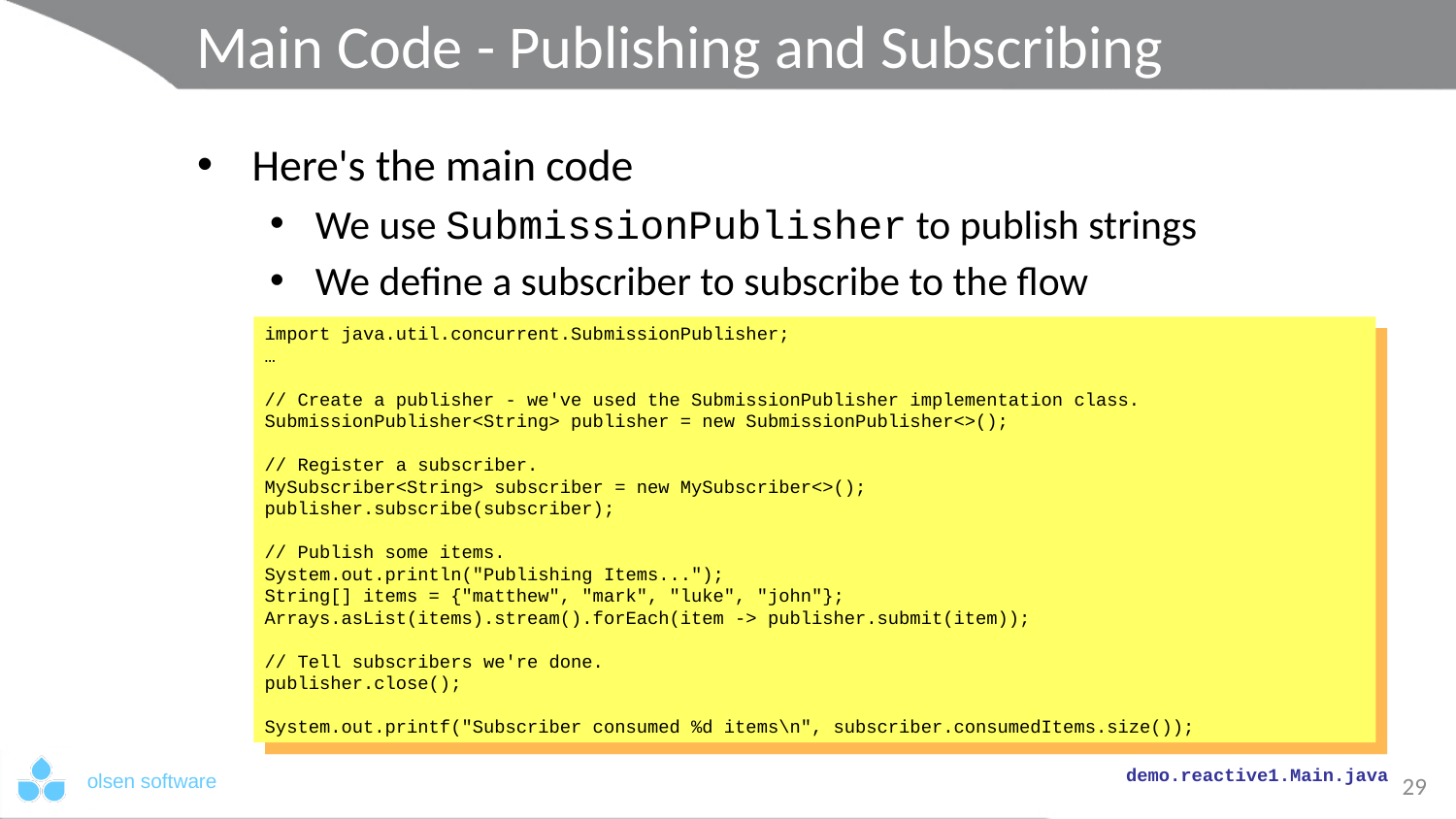

# Main Code - Publishing and Subscribing
Here's the main code
We use SubmissionPublisher to publish strings
We define a subscriber to subscribe to the flow
import java.util.concurrent.SubmissionPublisher;
…

// Create a publisher - we've used the SubmissionPublisher implementation class.
SubmissionPublisher<String> publisher = new SubmissionPublisher<>();

// Register a subscriber.
MySubscriber<String> subscriber = new MySubscriber<>();
publisher.subscribe(subscriber);

// Publish some items.
System.out.println("Publishing Items...");
String[] items = {"matthew", "mark", "luke", "john"};
Arrays.asList(items).stream().forEach(item -> publisher.submit(item));

// Tell subscribers we're done.
publisher.close();

System.out.printf("Subscriber consumed %d items\n", subscriber.consumedItems.size());
demo.reactive1.Main.java
29